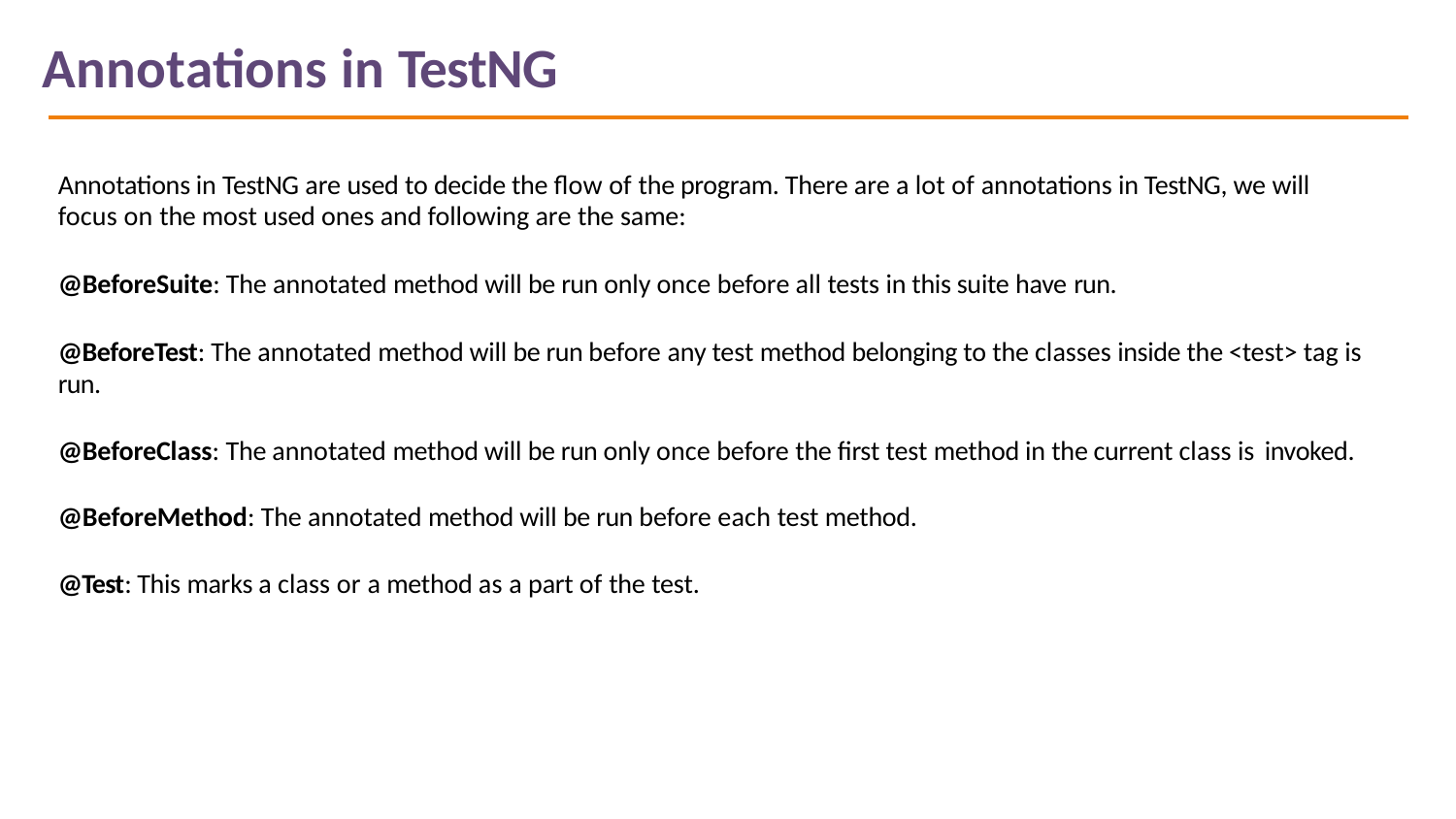

# Annotations in TestNG
Annotations in TestNG are used to decide the flow of the program. There are a lot of annotations in TestNG, we will  focus on the most used ones and following are the same:

@BeforeSuite: The annotated method will be run only once before all tests in this suite have run.

@BeforeTest: The annotated method will be run before any test method belonging to the classes inside the <test> tag is  run.

@BeforeClass: The annotated method will be run only once before the first test method in the current class is invoked.

@BeforeMethod: The annotated method will be run before each test method.

@Test: This marks a class or a method as a part of the test.